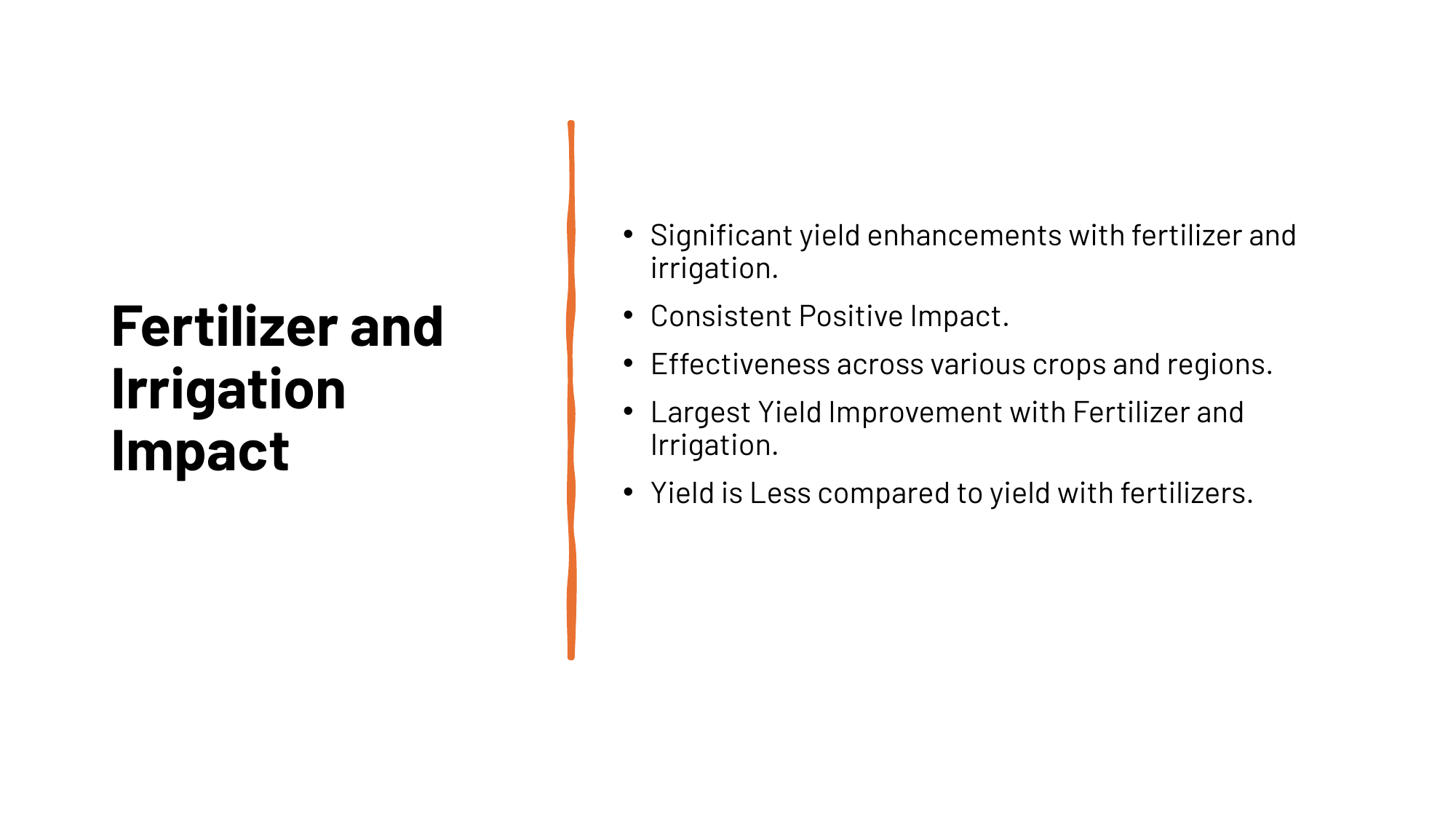

# Fertilizer and Irrigation Impact
Significant yield enhancements with fertilizer and irrigation.
Consistent Positive Impact.
Effectiveness across various crops and regions.
Largest Yield Improvement with Fertilizer and Irrigation.
Yield is Less compared to yield with fertilizers.